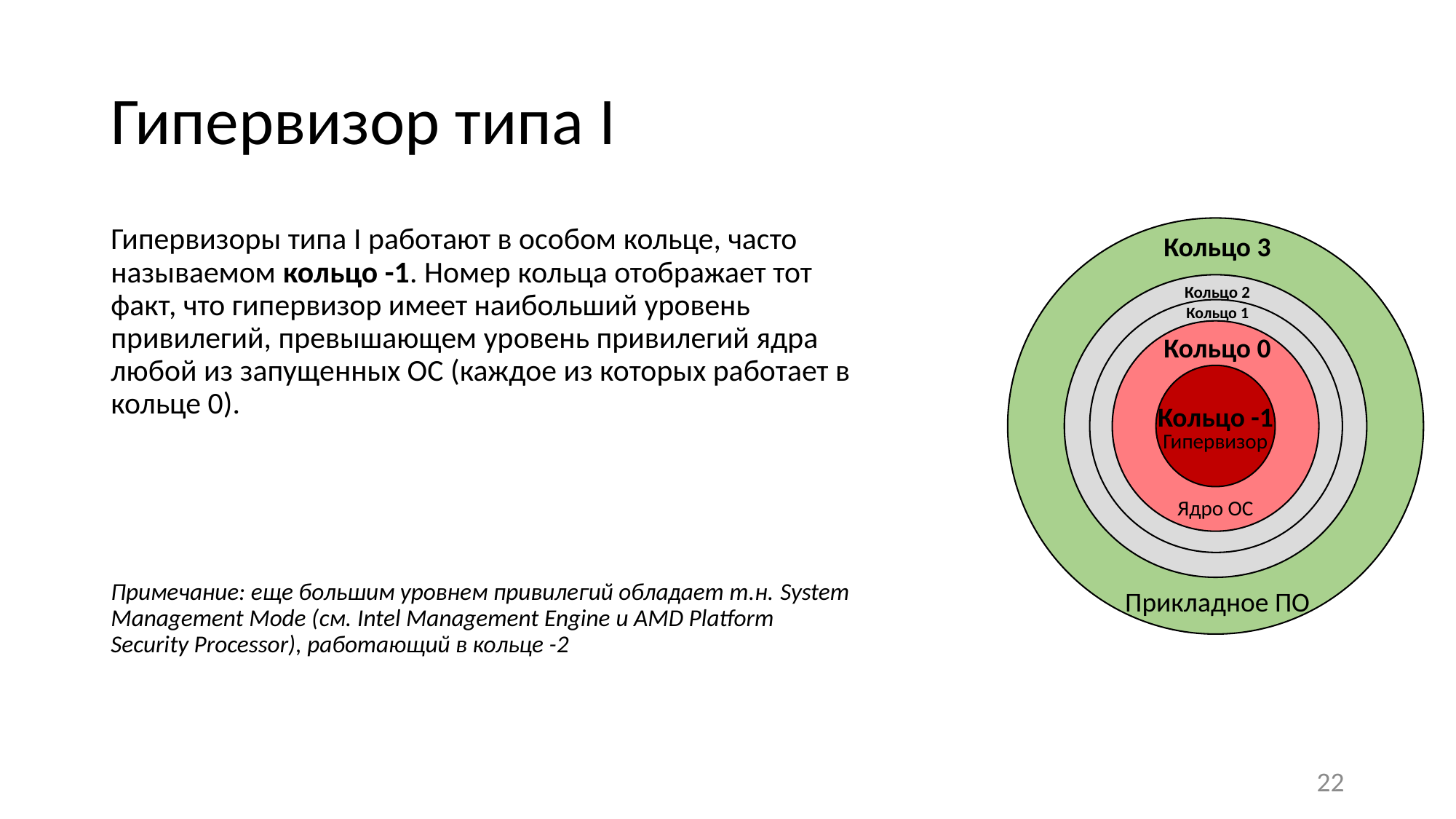

# Гипервизор типа I
Гипервизоры типа I работают в особом кольце, часто называемом кольцо -1. Номер кольца отображает тот факт, что гипервизор имеет наибольший уровень привилегий, превышающем уровень привилегий ядра любой из запущенных ОС (каждое из которых работает в кольце 0).

Примечание: еще большим уровнем привилегий обладает т.н. System Management Mode (см. Intel Management Engine и AMD Platform Security Processor), работающий в кольце -2

Кольцо 3

Кольцо 2
Кольцо 1

Кольцо 0
Прикладное ПО

Кольцо -1
Гипервизор
Ядро ОС
22